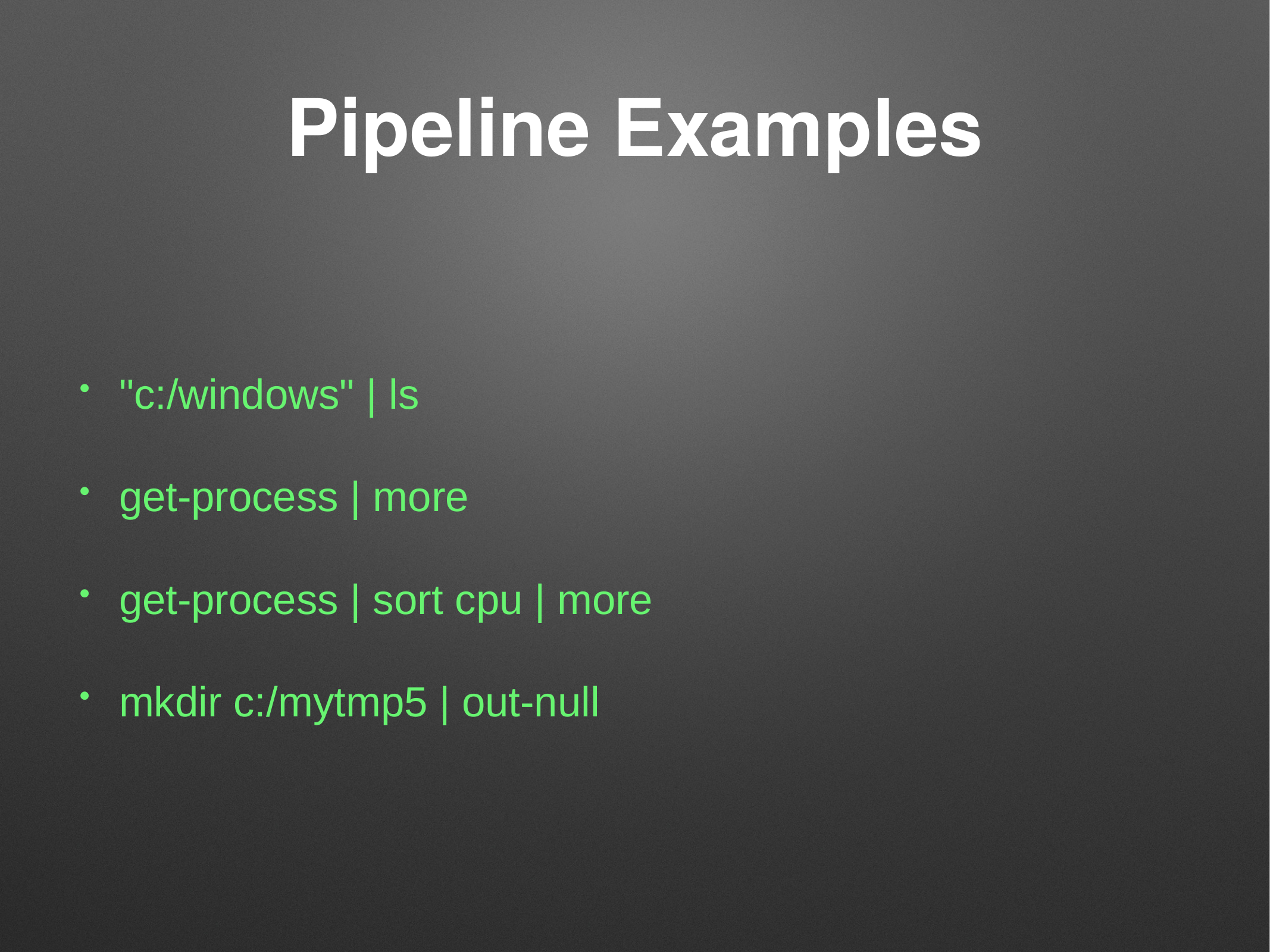

# Pipeline Examples
"c:/windows" | ls
get-process | more
get-process | sort cpu | more
mkdir c:/mytmp5 | out-null